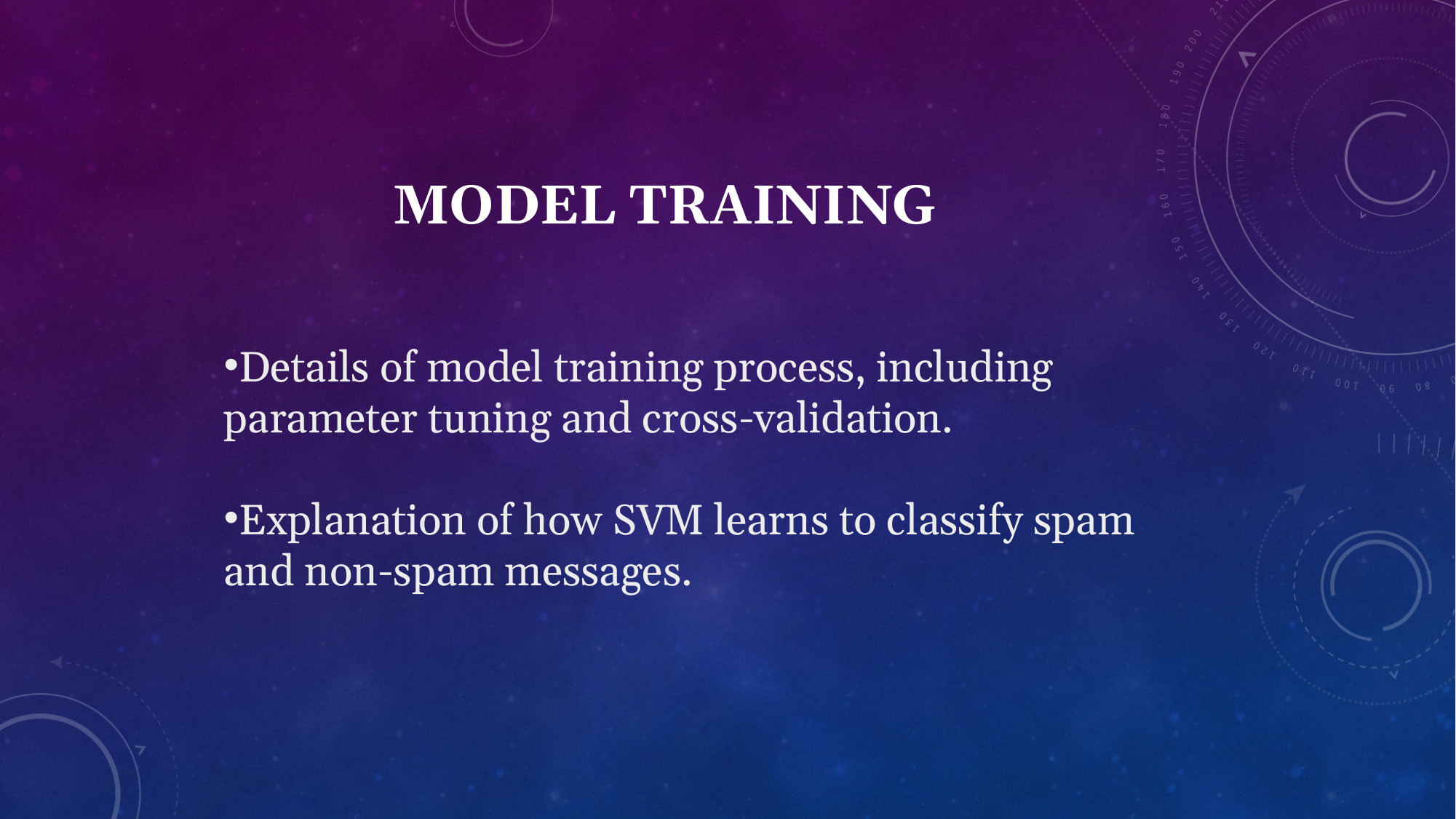

# Model training
Details of model training process, including parameter tuning and cross-validation.

Explanation of how SVM learns to classify spam and non-spam messages.